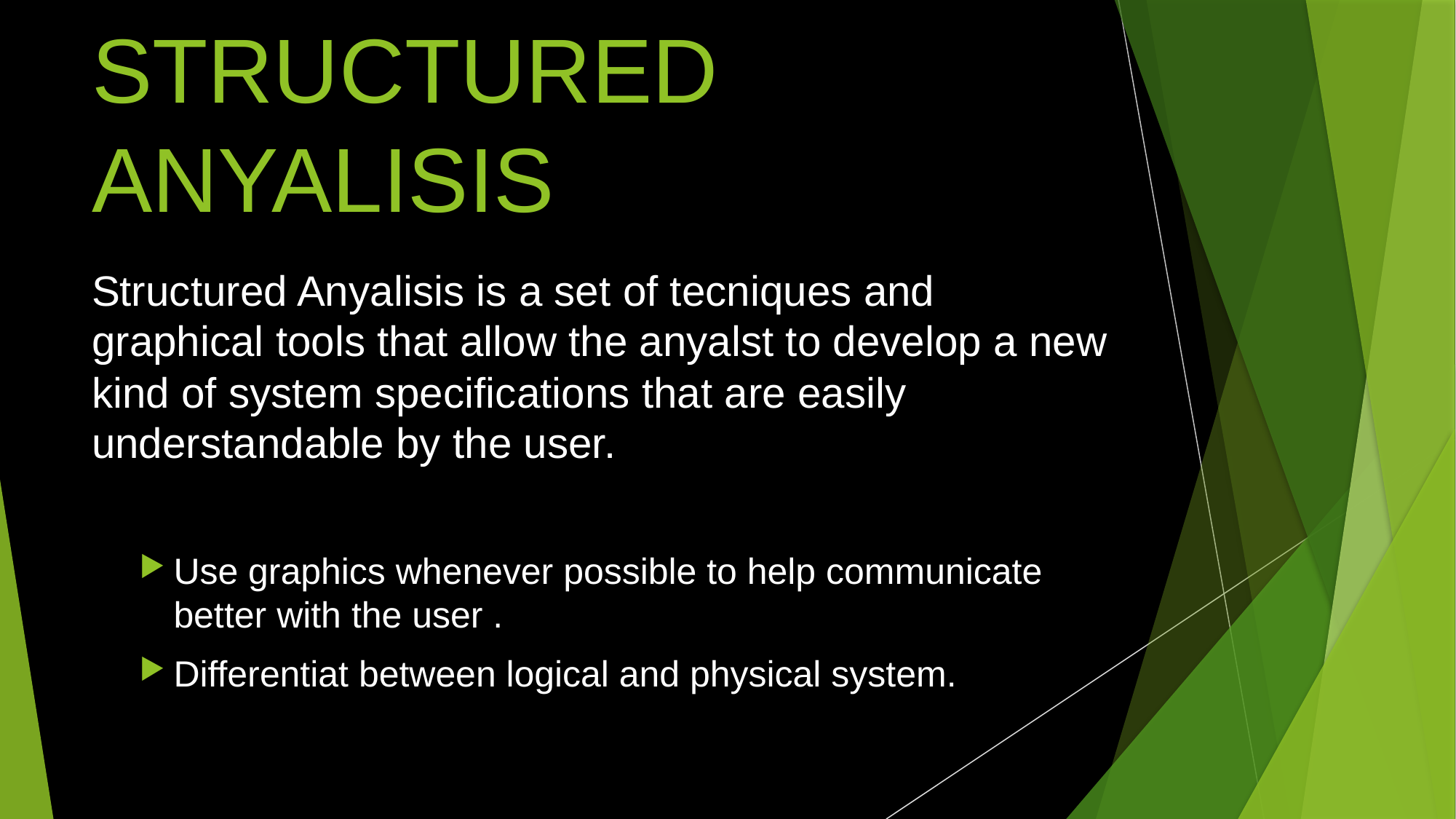

# STRUCTURED ANYALISIS
Structured Anyalisis is a set of tecniques and graphical tools that allow the anyalst to develop a new kind of system specifications that are easily understandable by the user.

Use graphics whenever possible to help communicate better with the user .
Differentiat between logical and physical system.